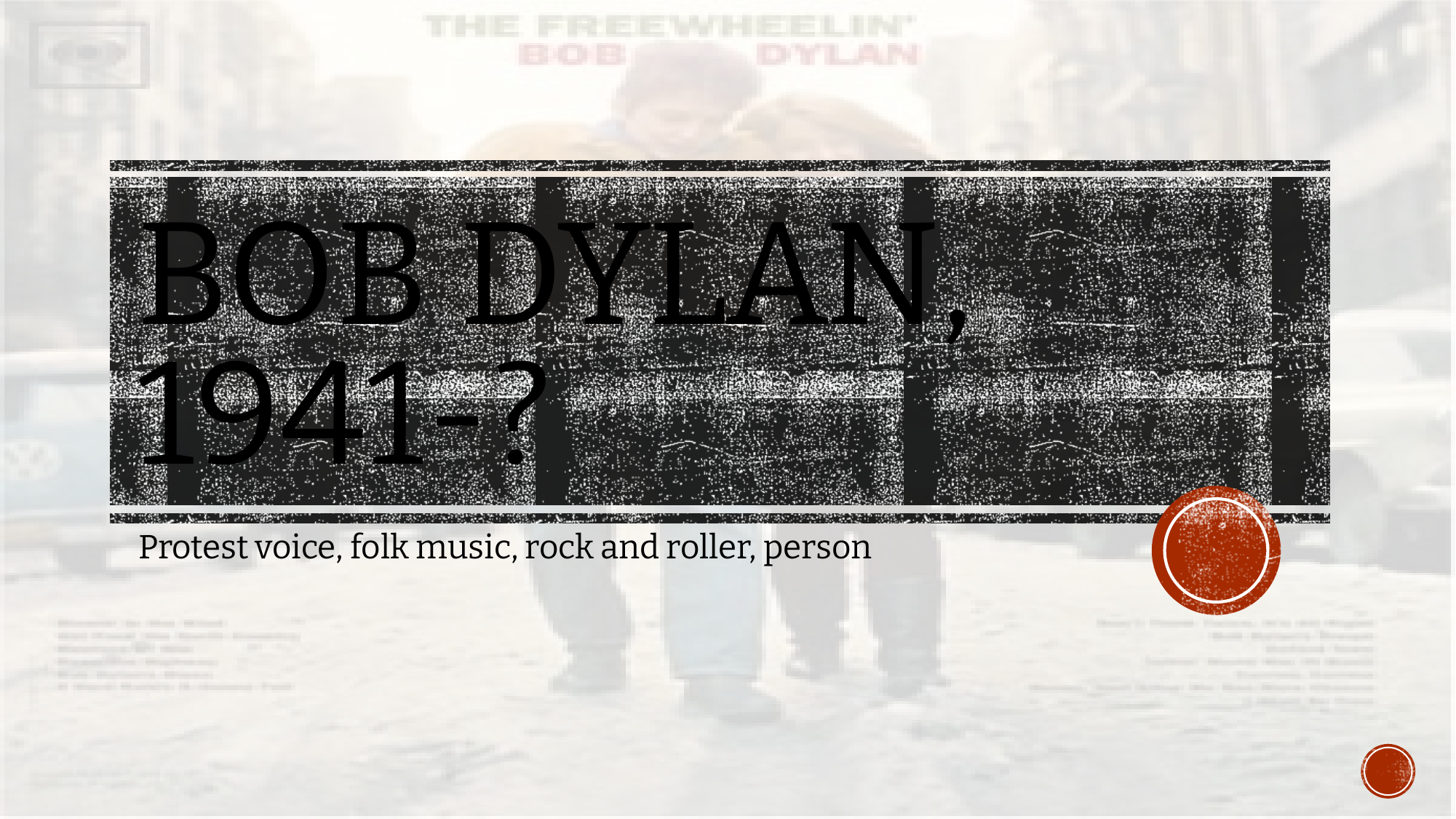

# Bob Dylan, 1941-?
Protest voice, folk music, rock and roller, person